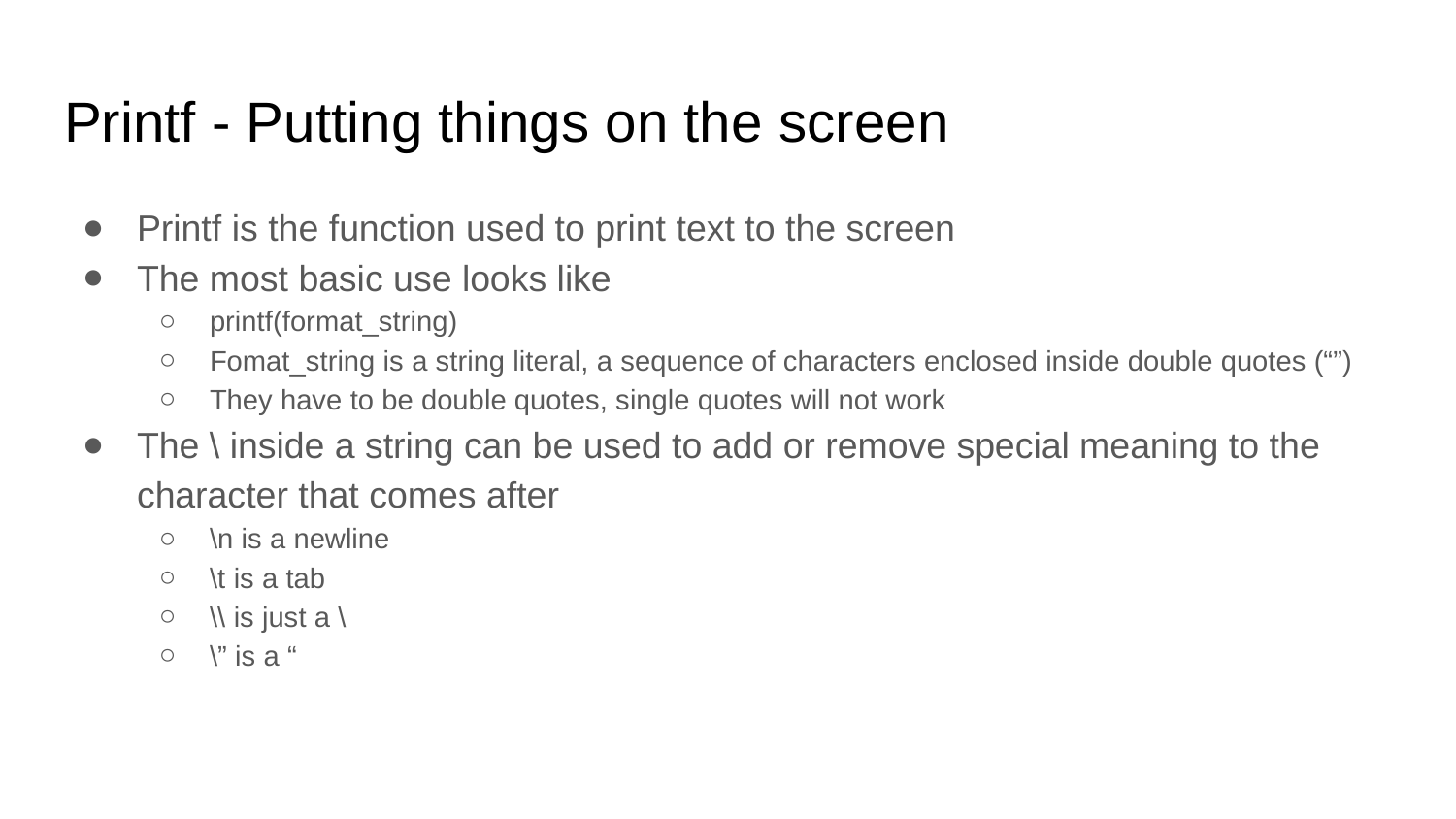

# Printf - Putting things on the screen
Printf is the function used to print text to the screen
The most basic use looks like
printf(format_string)
Fomat_string is a string literal, a sequence of characters enclosed inside double quotes (“”)
They have to be double quotes, single quotes will not work
The \ inside a string can be used to add or remove special meaning to the character that comes after
\n is a newline
\t is a tab
\\ is just a \
\” is a “